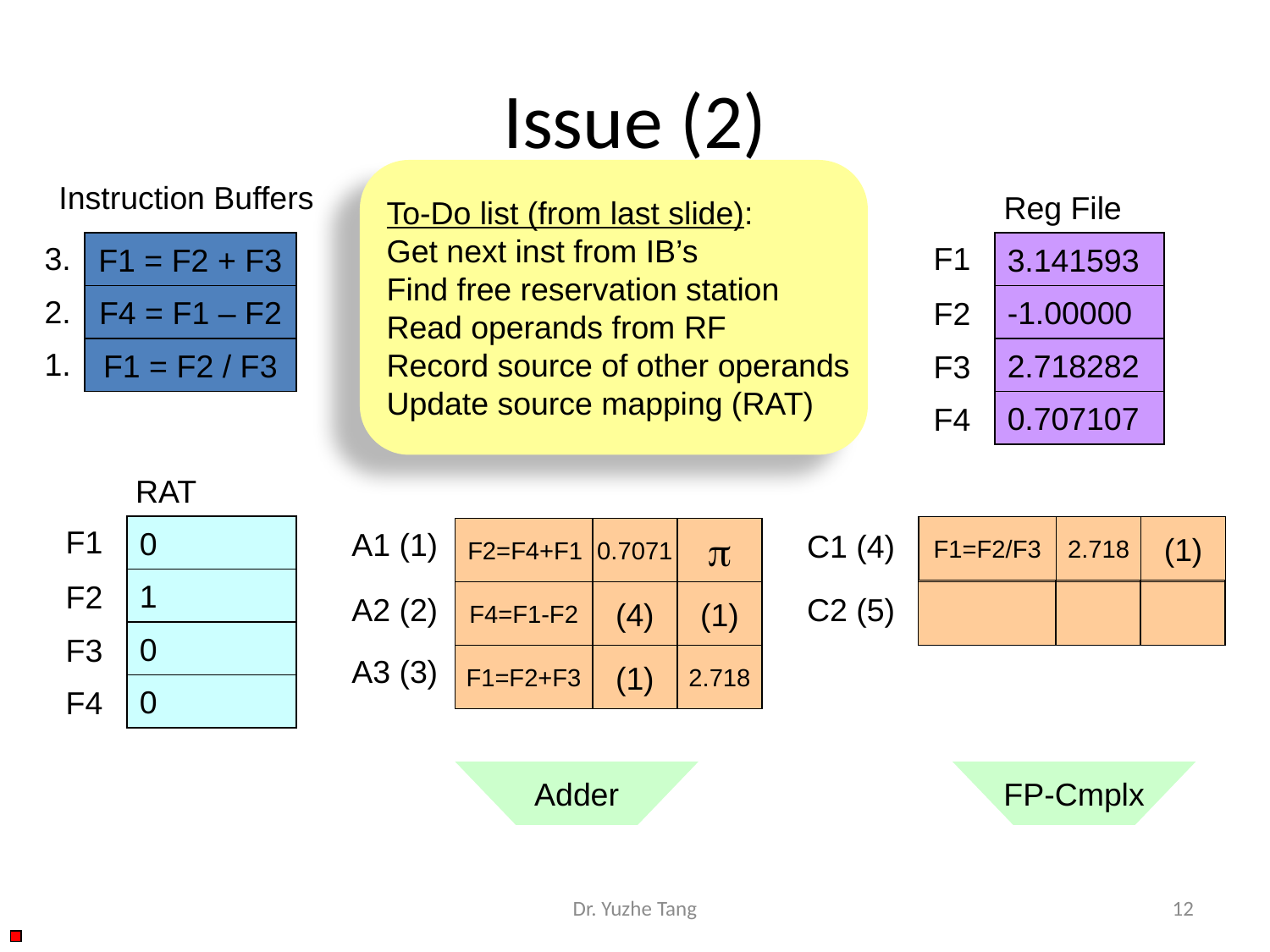

# Issue (2)
To-Do list (from last slide):
Get next inst from IB’s
Find free reservation station
Read operands from RF
Record source of other operands
Update source mapping (RAT)
Instruction Buffers
Reg File
3.
F1 = F2 + F3
F1
3.141593
2.
F4 = F1 – F2
-1.00000
F2
1.
F1 = F2 / F3
2.718282
F3
0.707107
F4
RAT
F1
0
F1=F2/F3
2.718
(1)
A1 (1)
F2=F4+F1
0.7071
π

C1 (4)
1
F2

F4=F1-F2

(4)

(1)

A2 (2)
C2 (5)
0
F3
A3 (3)

F1=F2+F3

(1)

2.718
0
F4
Adder
FP-Cmplx
Dr. Yuzhe Tang
12